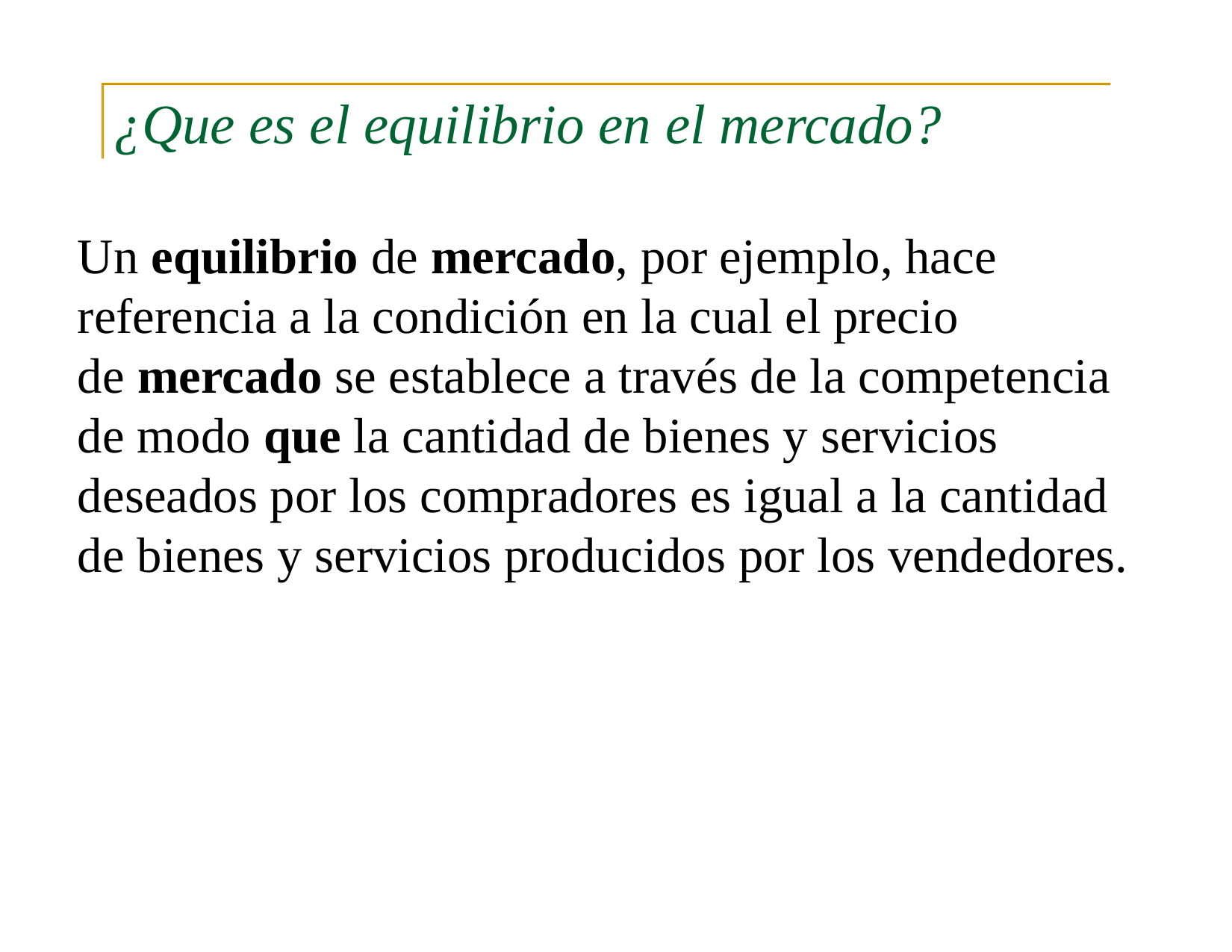

# ¿Que es el equilibrio en el mercado?
Un equilibrio de mercado, por ejemplo, hace referencia a la condición en la cual el precio de mercado se establece a través de la competencia de modo que la cantidad de bienes y servicios deseados por los compradores es igual a la cantidad de bienes y servicios producidos por los vendedores.